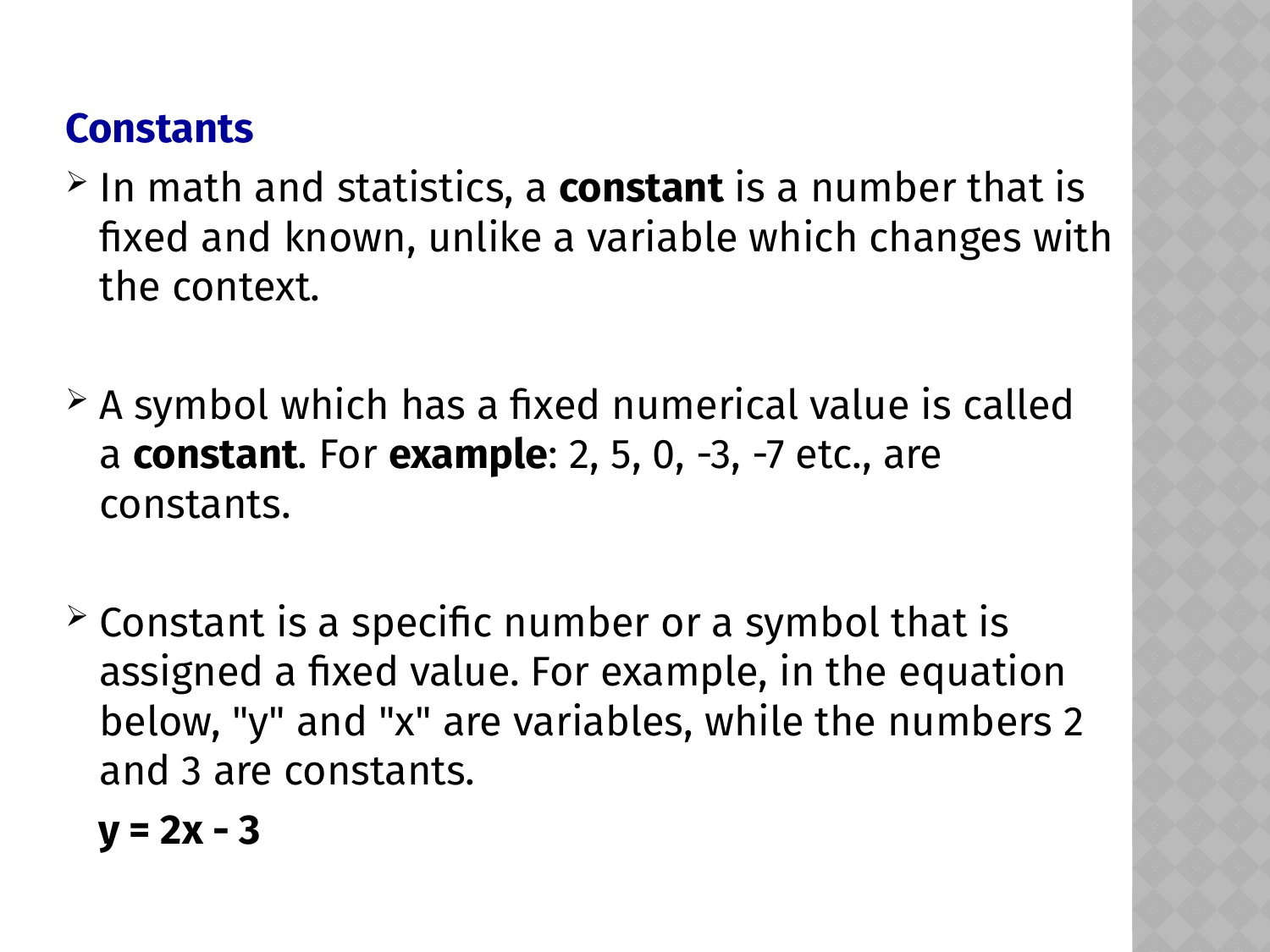

Constants
In math and statistics, a constant is a number that is fixed and known, unlike a variable which changes with the context.

A symbol which has a fixed numerical value is called a constant. For example: 2, 5, 0, -3, -7 etc., are constants.

Constant is a specific number or a symbol that is assigned a fixed value. For example, in the equation below, "y" and "x" are variables, while the numbers 2 and 3 are constants.
   y = 2x - 3